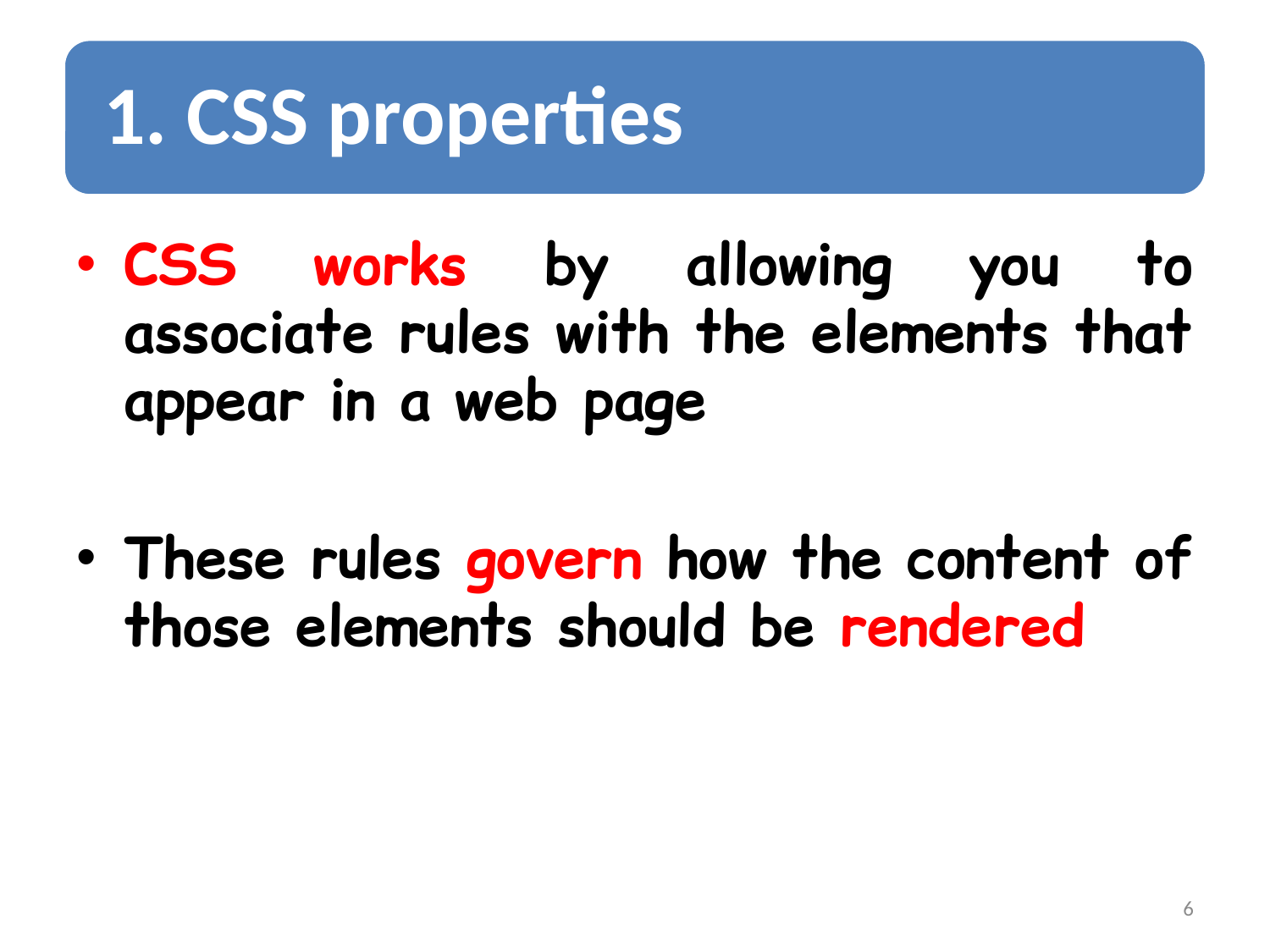

1. CSS properties
CSS works by allowing you to associate rules with the elements that appear in a web page

These rules govern how the content of those elements should be rendered
6